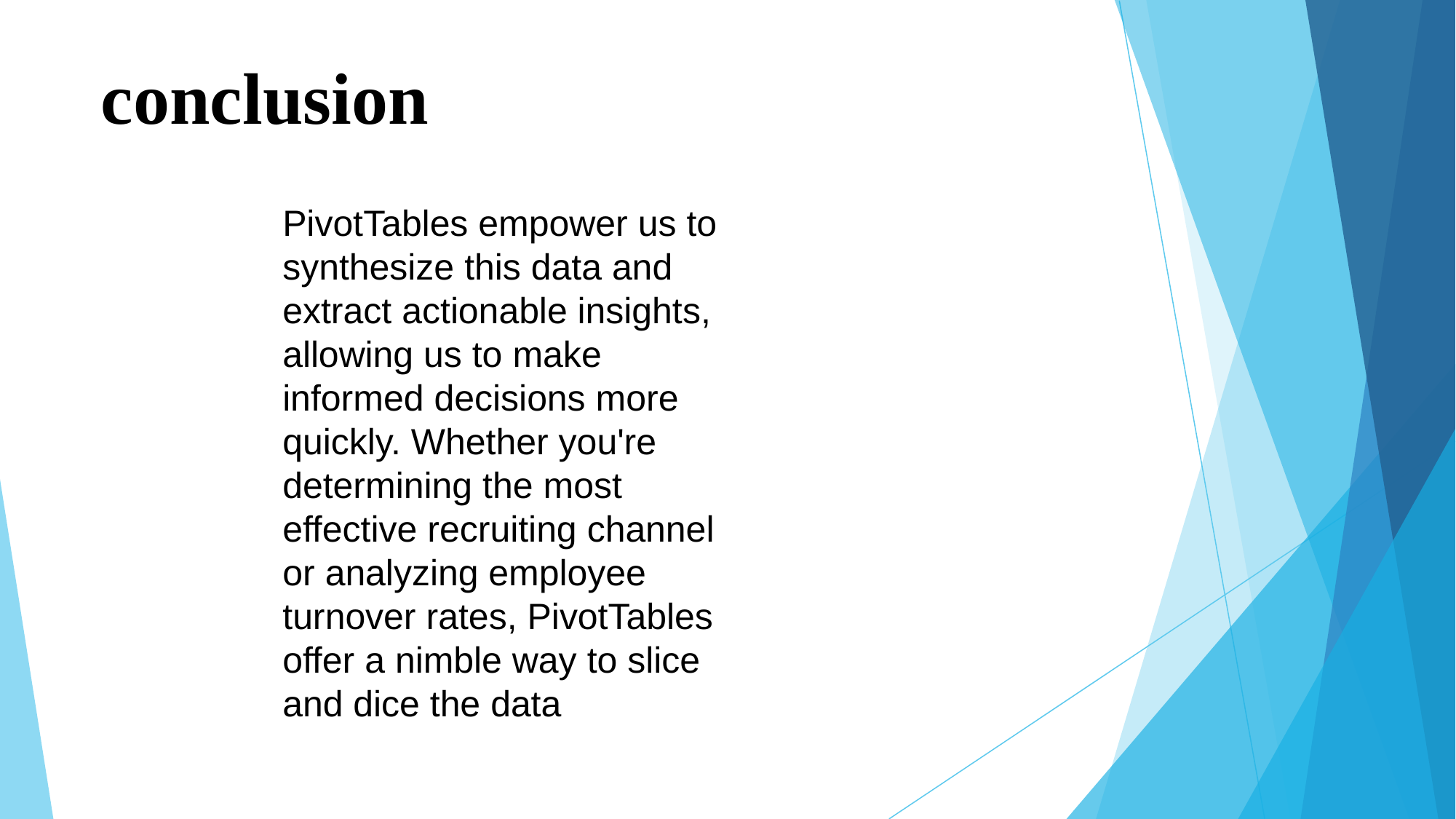

# conclusion
PivotTables empower us to synthesize this data and extract actionable insights, allowing us to make informed decisions more quickly. Whether you're determining the most effective recruiting channel or analyzing employee turnover rates, PivotTables offer a nimble way to slice and dice the data